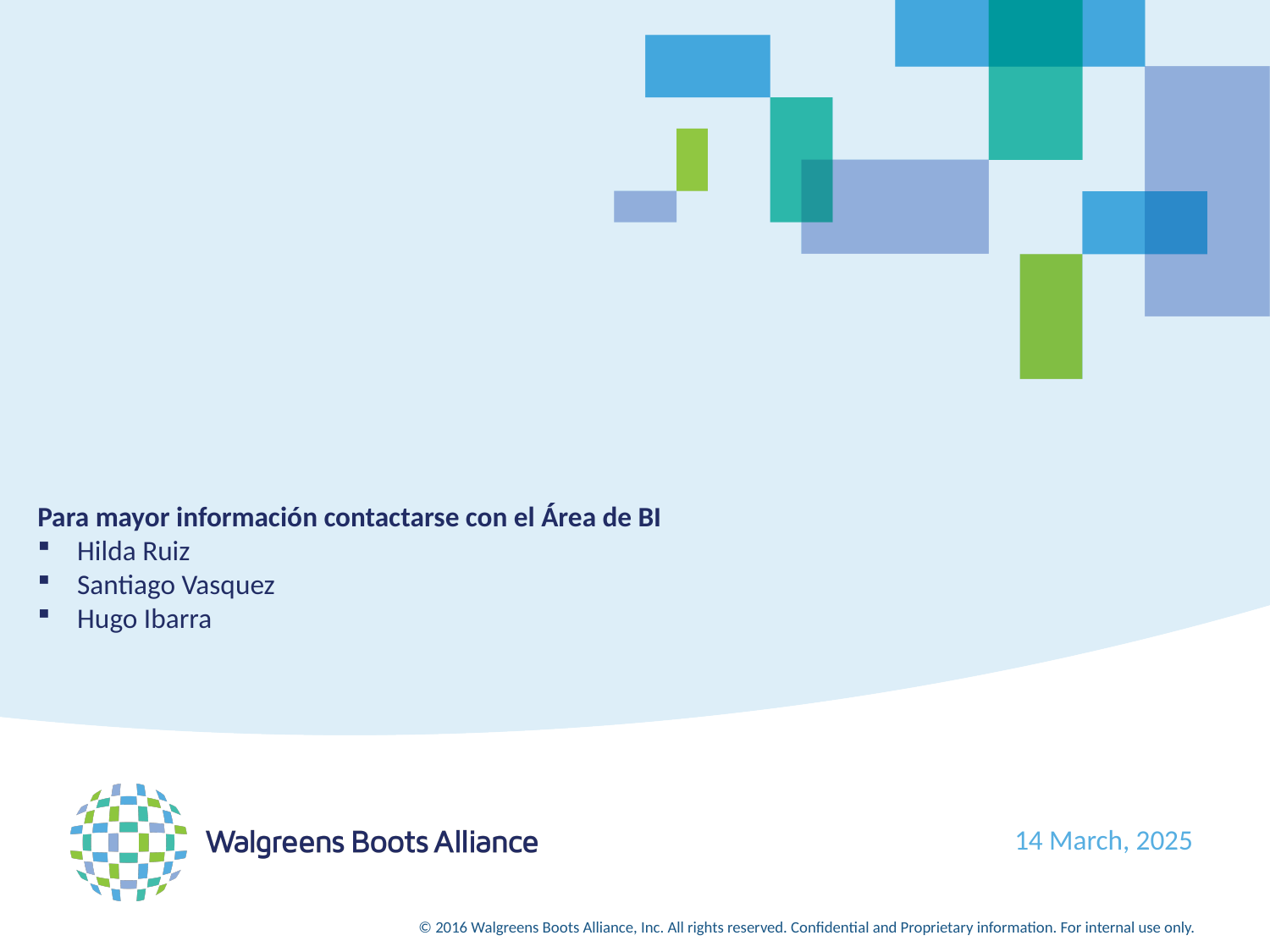

Para mayor información contactarse con el Área de BI
Hilda Ruiz
Santiago Vasquez
Hugo Ibarra

14 March, 2025